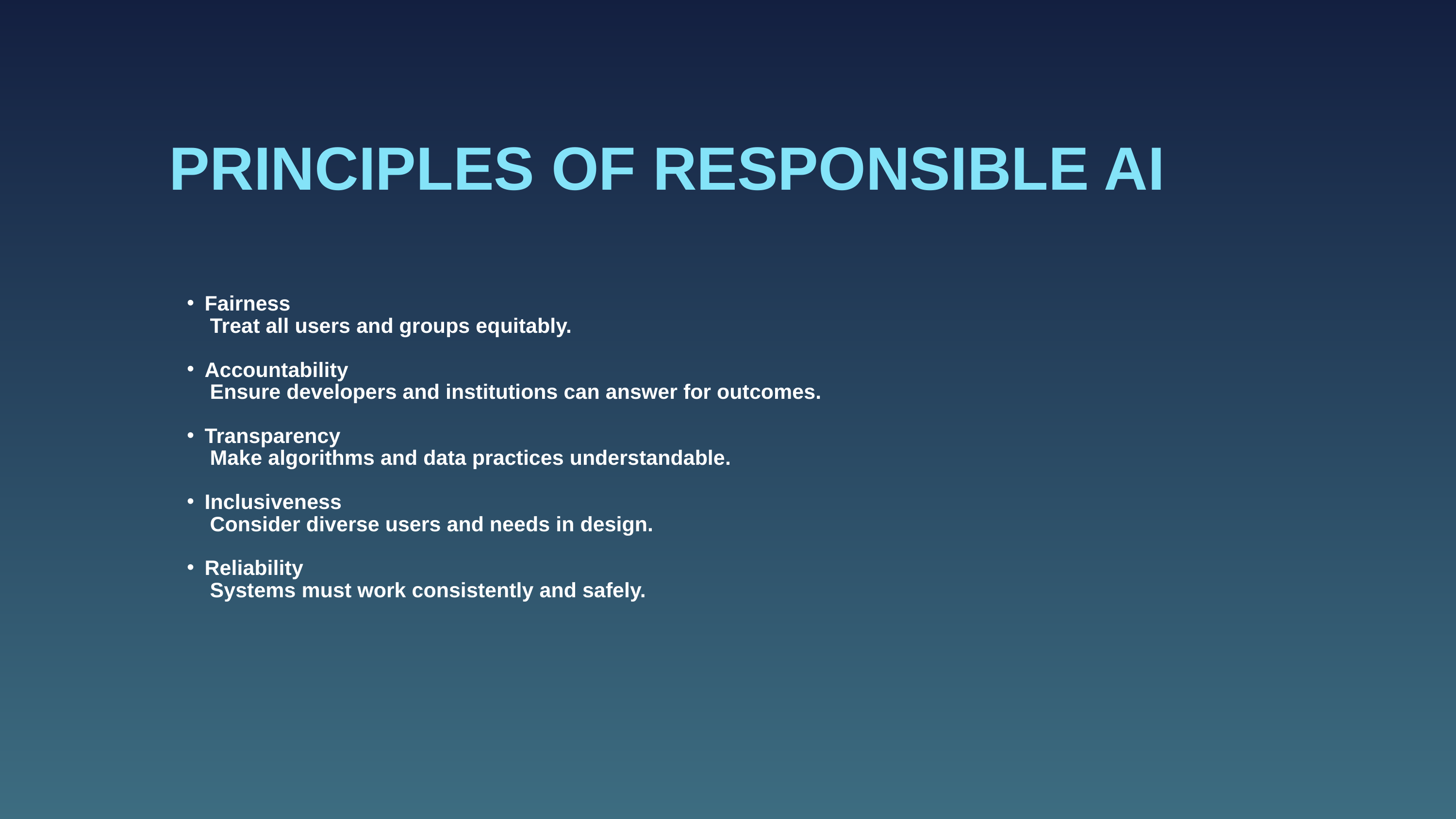

PRINCIPLES OF RESPONSIBLE AI
Fairness
       Treat all users and groups equitably.

Accountability
       Ensure developers and institutions can answer for outcomes.

Transparency
       Make algorithms and data practices understandable.

Inclusiveness
       Consider diverse users and needs in design.

Reliability
       Systems must work consistently and safely.